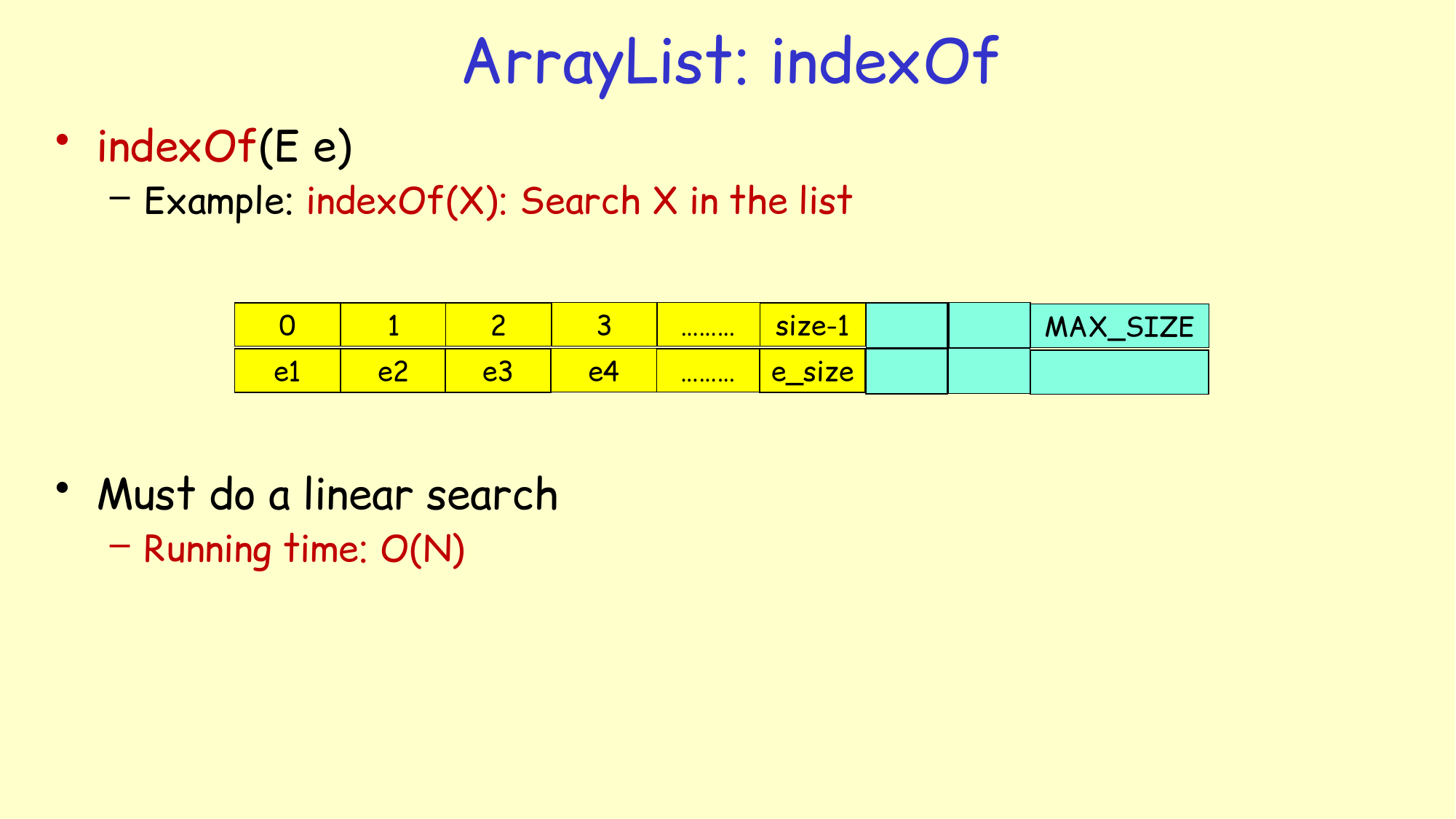

# ArrayList: indexOf
indexOf(E e)
Example: indexOf(X): Search X in the list

Must do a linear search
Running time: O(N)

3
………

0
1
2
size-1

MAX_SIZE
e4

………
e_size
e1
e2
e3